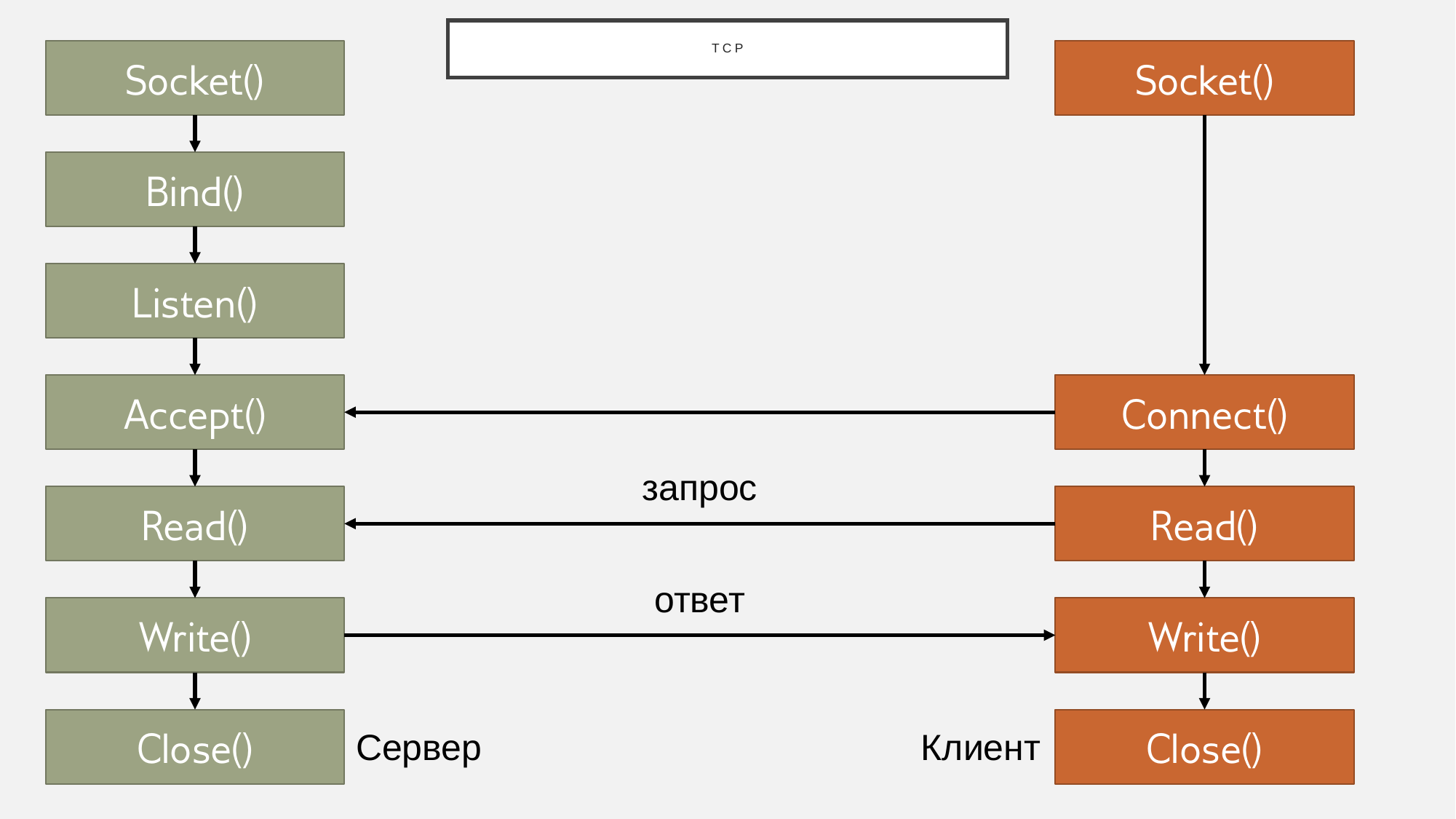

# TCP
Socket()
Socket()
Bind()
Listen()
Accept()
Connect()
запрос
Read()
Read()
ответ
Write()
Write()
Close()
Close()
Сервер
Клиент